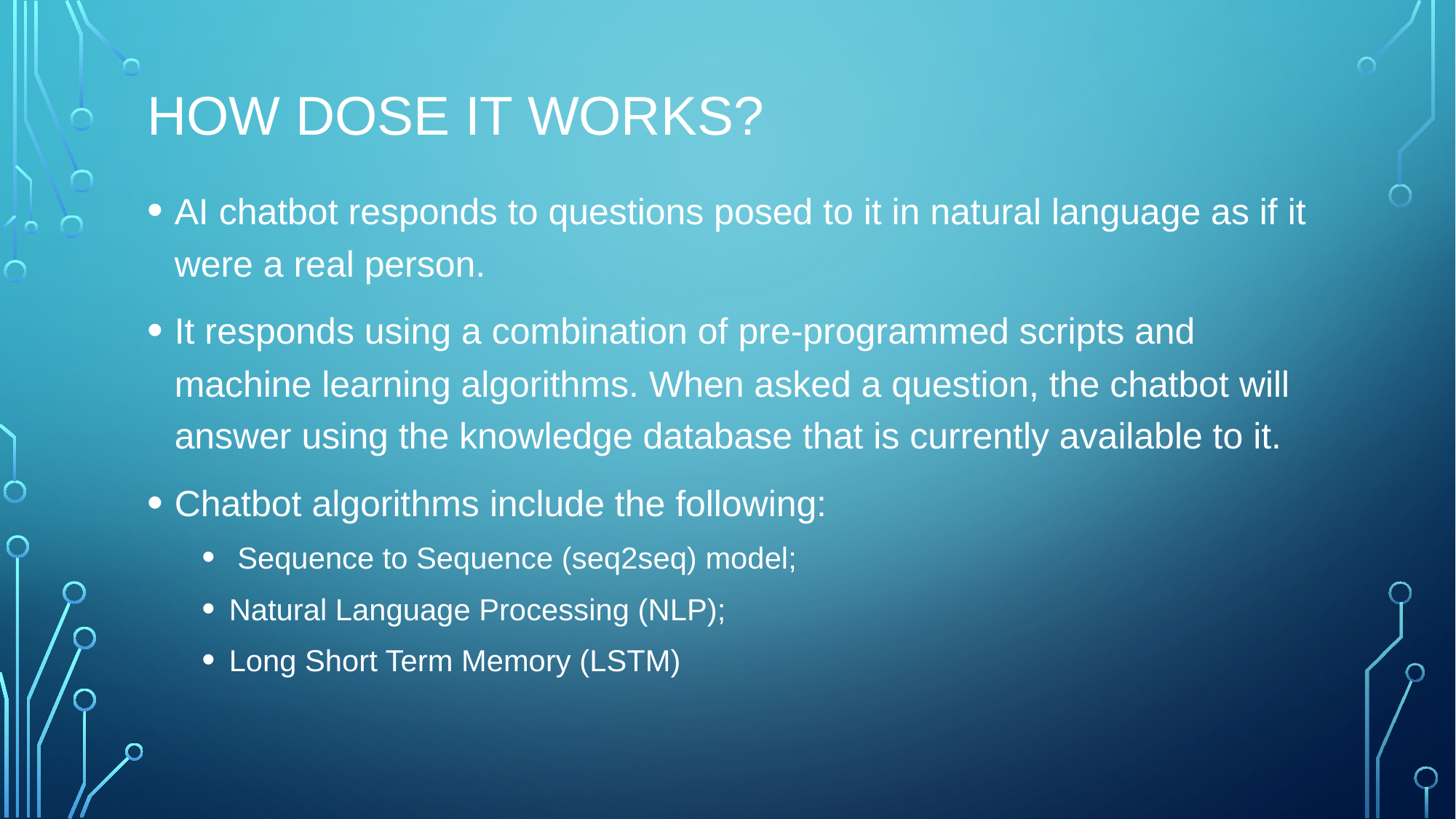

# How dose it works?
AI chatbot responds to questions posed to it in natural language as if it were a real person.
It responds using a combination of pre-programmed scripts and machine learning algorithms. When asked a question, the chatbot will answer using the knowledge database that is currently available to it.
Chatbot algorithms include the following:
 Sequence to Sequence (seq2seq) model;
Natural Language Processing (NLP);
Long Short Term Memory (LSTM)